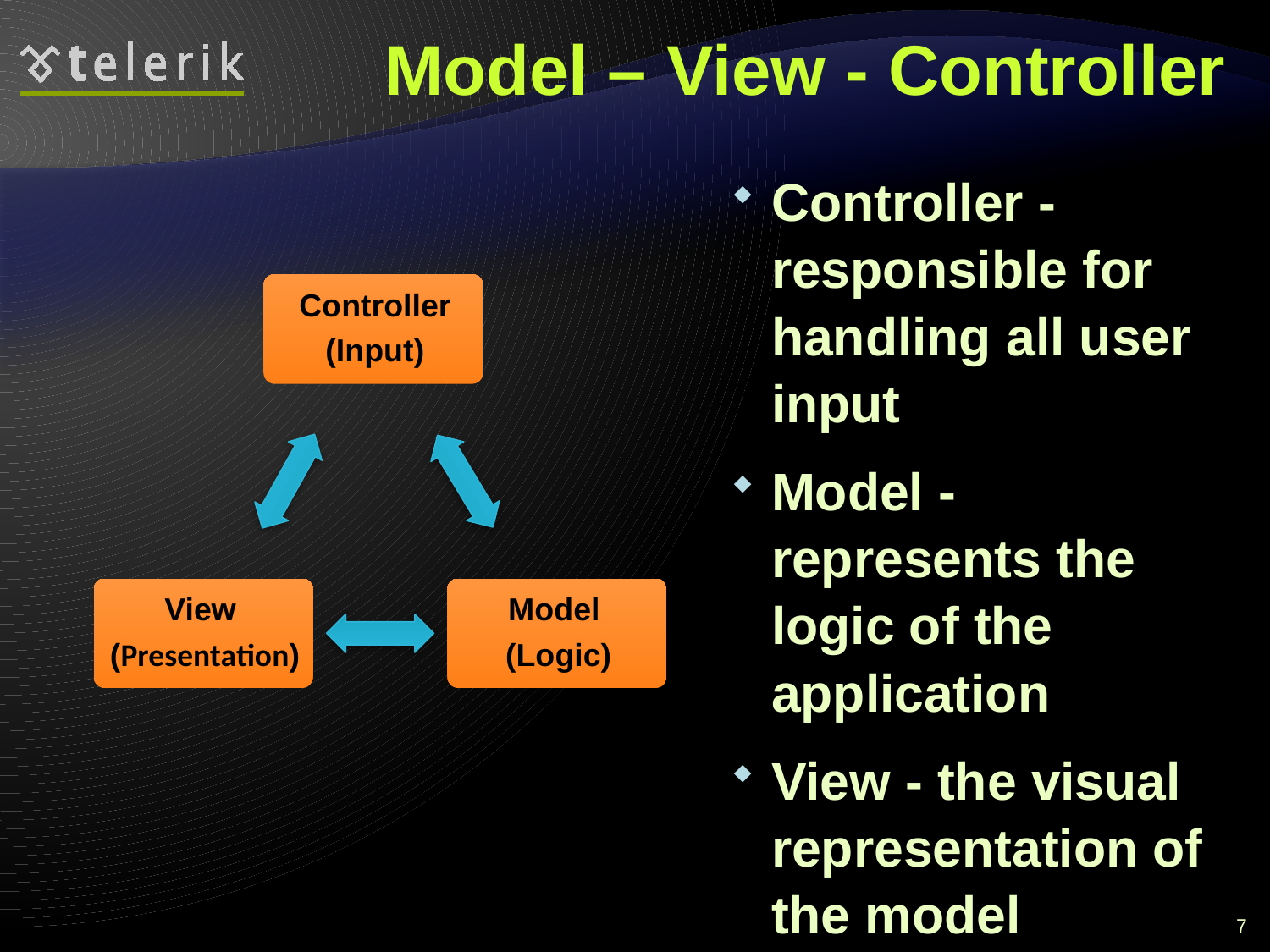

# Model – View - Controller
Controller - responsible for handling all user input
Model - represents the logic of the application
View - the visual representation of the model
Controller
(Input)

Model
(Logic)

View
(Presentation)

7